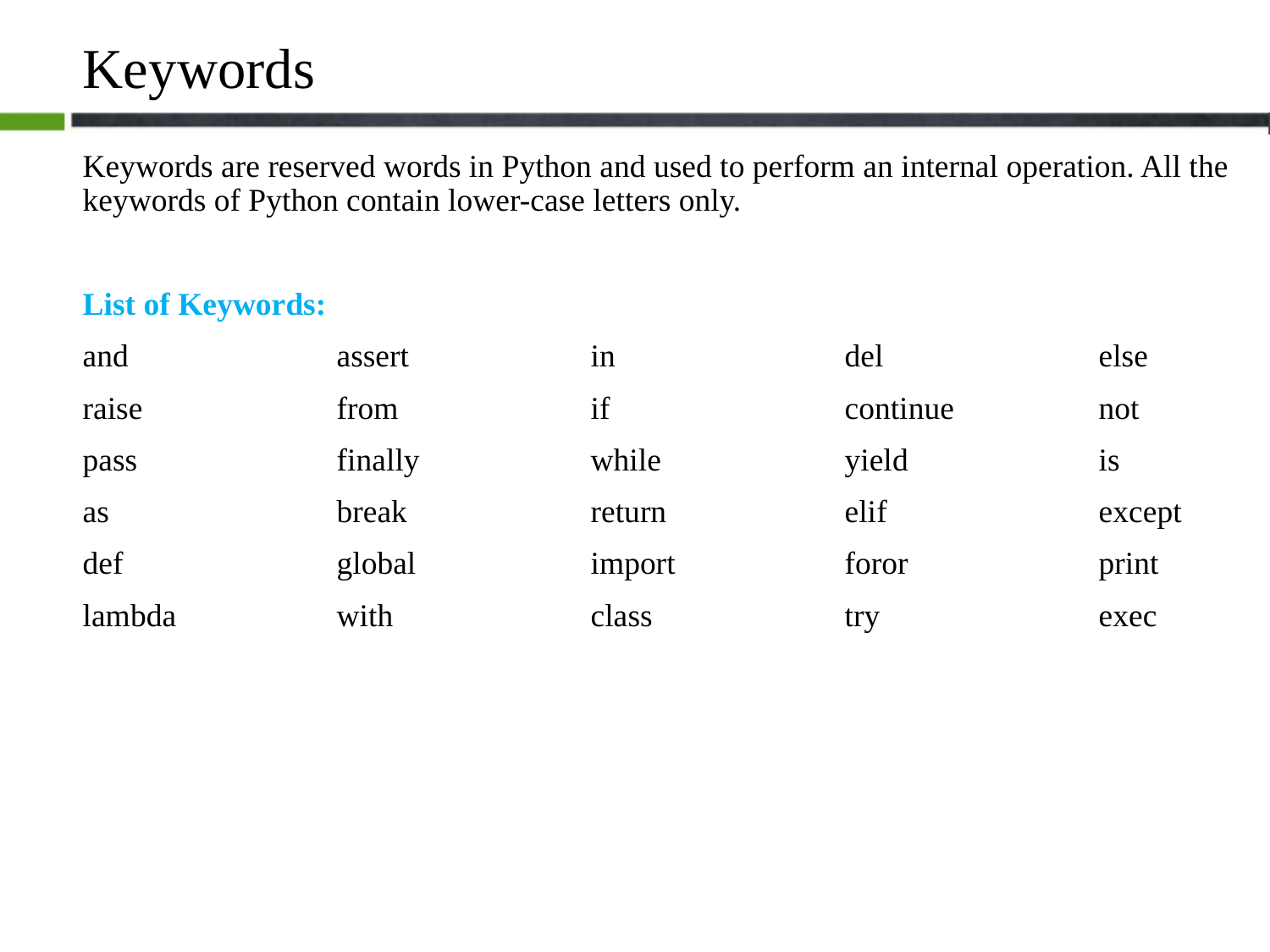

# Keywords
Keywords are reserved words in Python and used to perform an internal operation. All the keywords of Python contain lower-case letters only.

List of Keywords:
and		assert		in		del		else
raise		from		if		continue		not
pass		finally		while		yield		is
as		break		return		elif		except
def		global		import		foror		print
lambda		with		class		try		exec